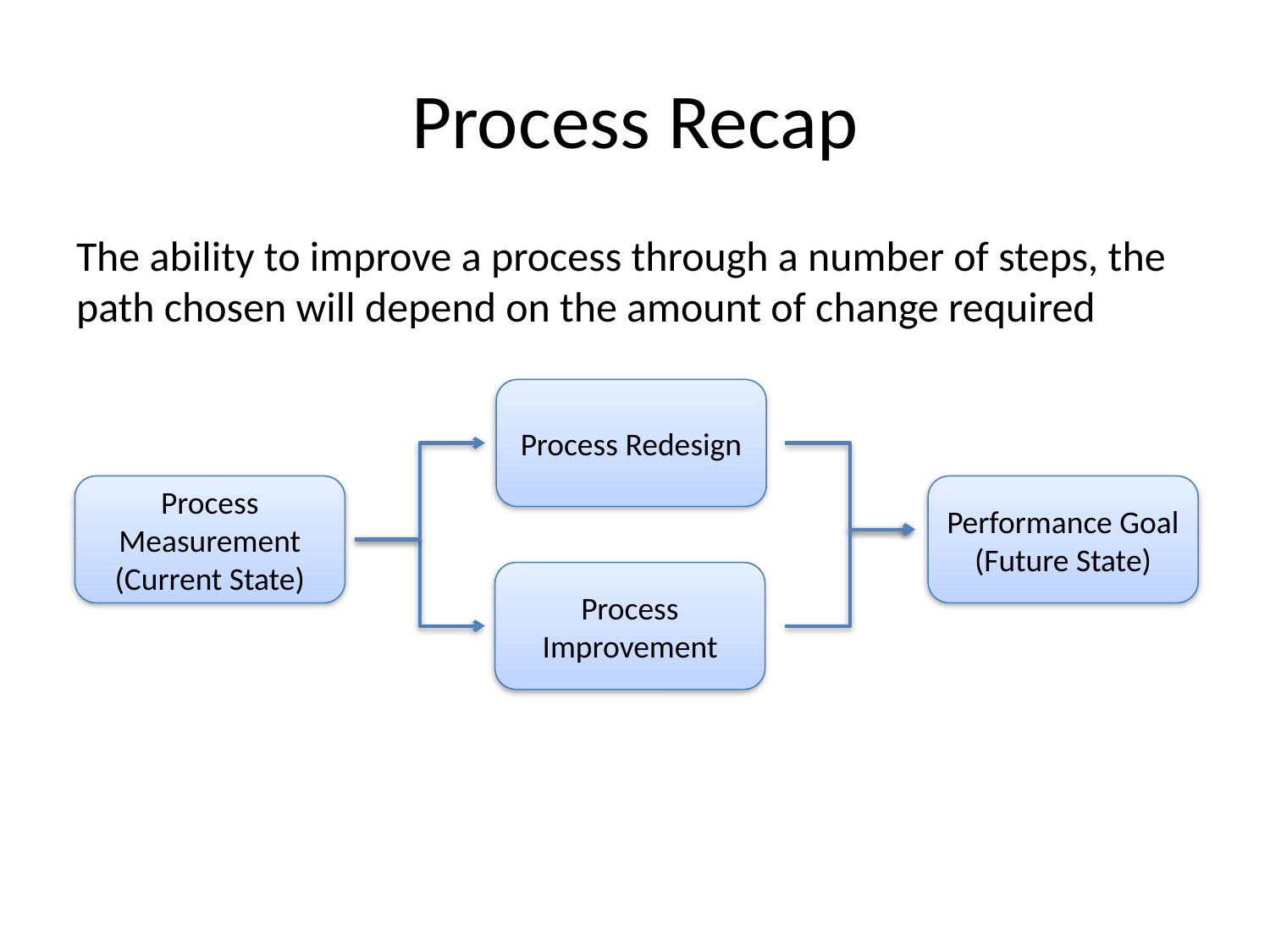

# Process Recap
The ability to improve a process through a number of steps, the path chosen will depend on the amount of change required
Process Redesign
Process Measurement (Current State)
Performance Goal
(Future State)
Process Improvement